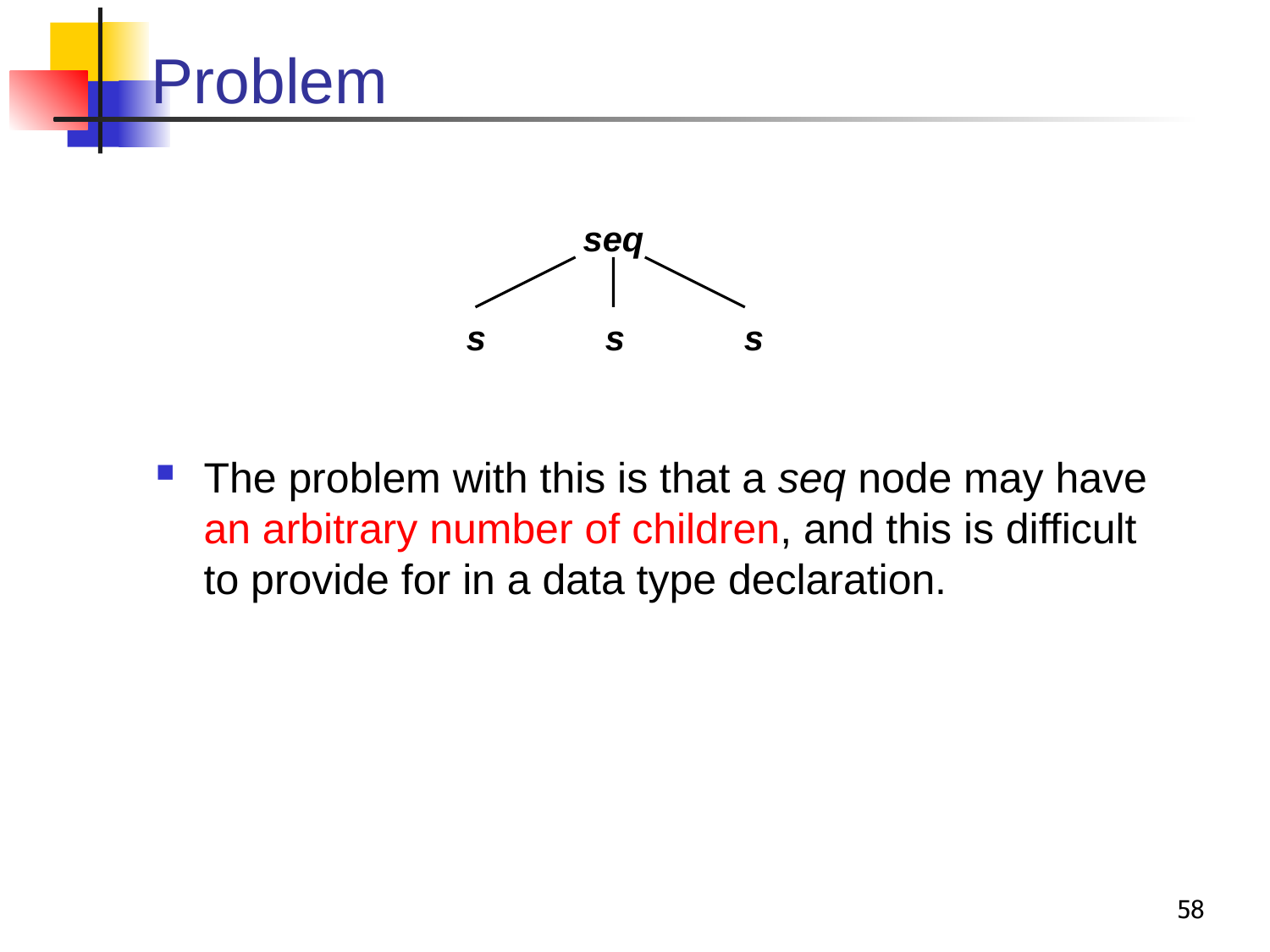

# Problem

The problem with this is that a seq node may have an arbitrary number of children, and this is difficult to provide for in a data type declaration.
seq

s
s
s
58